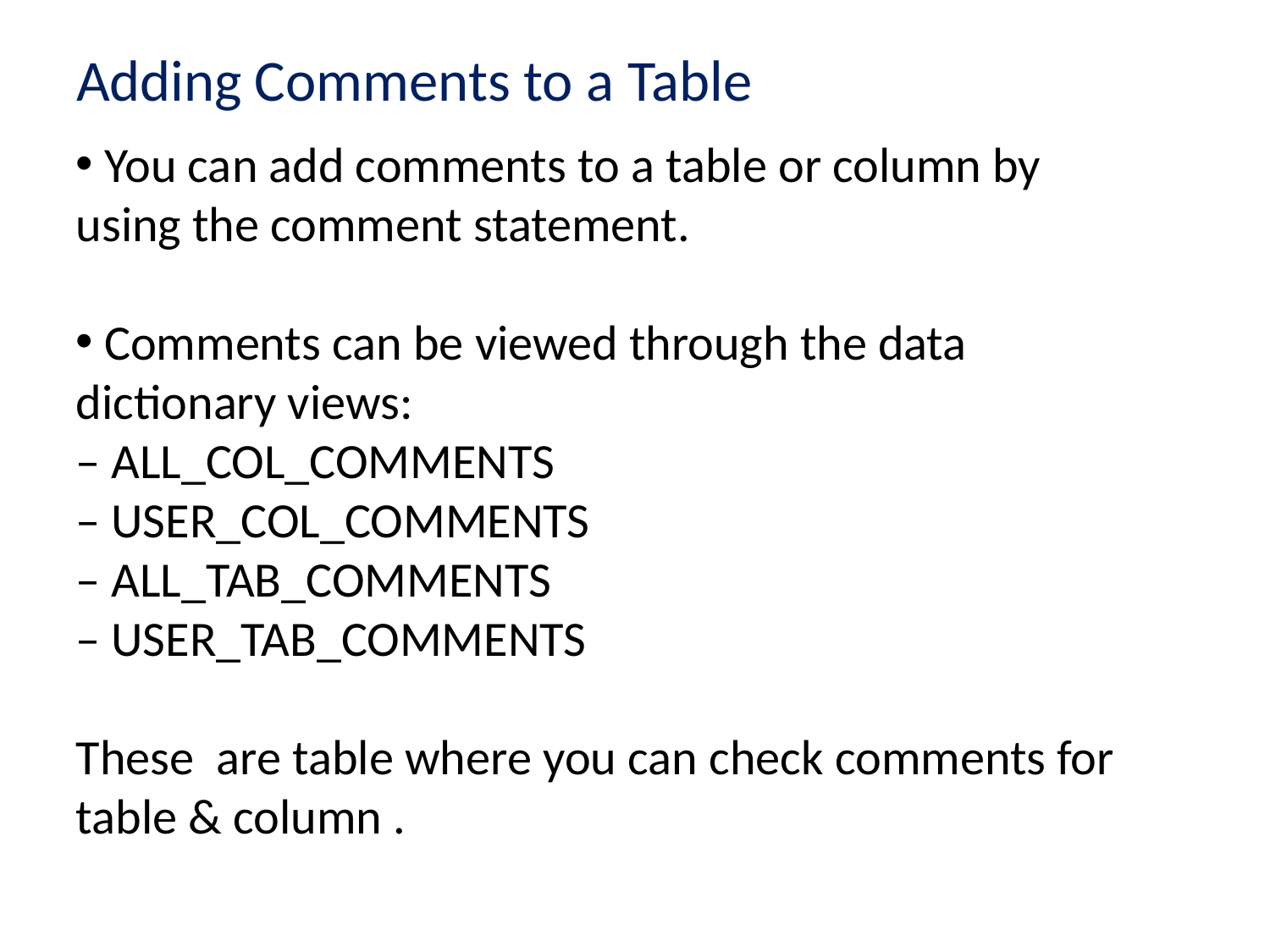

# Adding Comments to a Table
 You can add comments to a table or column by using the comment statement.

 Comments can be viewed through the data dictionary views:
– ALL_COL_COMMENTS
– USER_COL_COMMENTS
– ALL_TAB_COMMENTS
– USER_TAB_COMMENTS

These  are table where you can check comments for table & column .